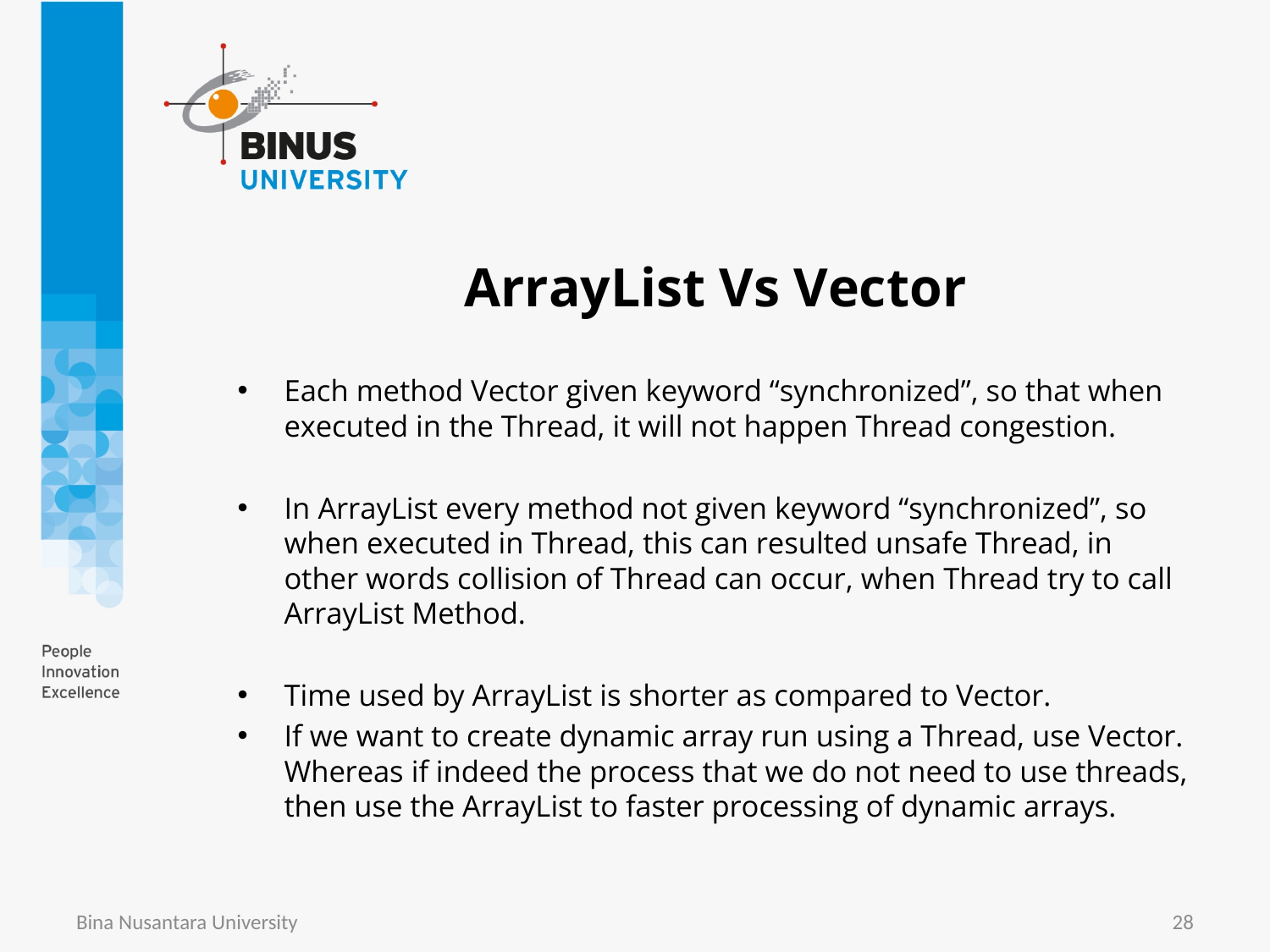

# ArrayList Vs Vector
Each method Vector given keyword “synchronized”, so that when executed in the Thread, it will not happen Thread congestion.

In ArrayList every method not given keyword “synchronized”, so when executed in Thread, this can resulted unsafe Thread, in other words collision of Thread can occur, when Thread try to call ArrayList Method.

Time used by ArrayList is shorter as compared to Vector.
If we want to create dynamic array run using a Thread, use Vector. Whereas if indeed the process that we do not need to use threads, then use the ArrayList to faster processing of dynamic arrays.

Bina Nusantara University
28